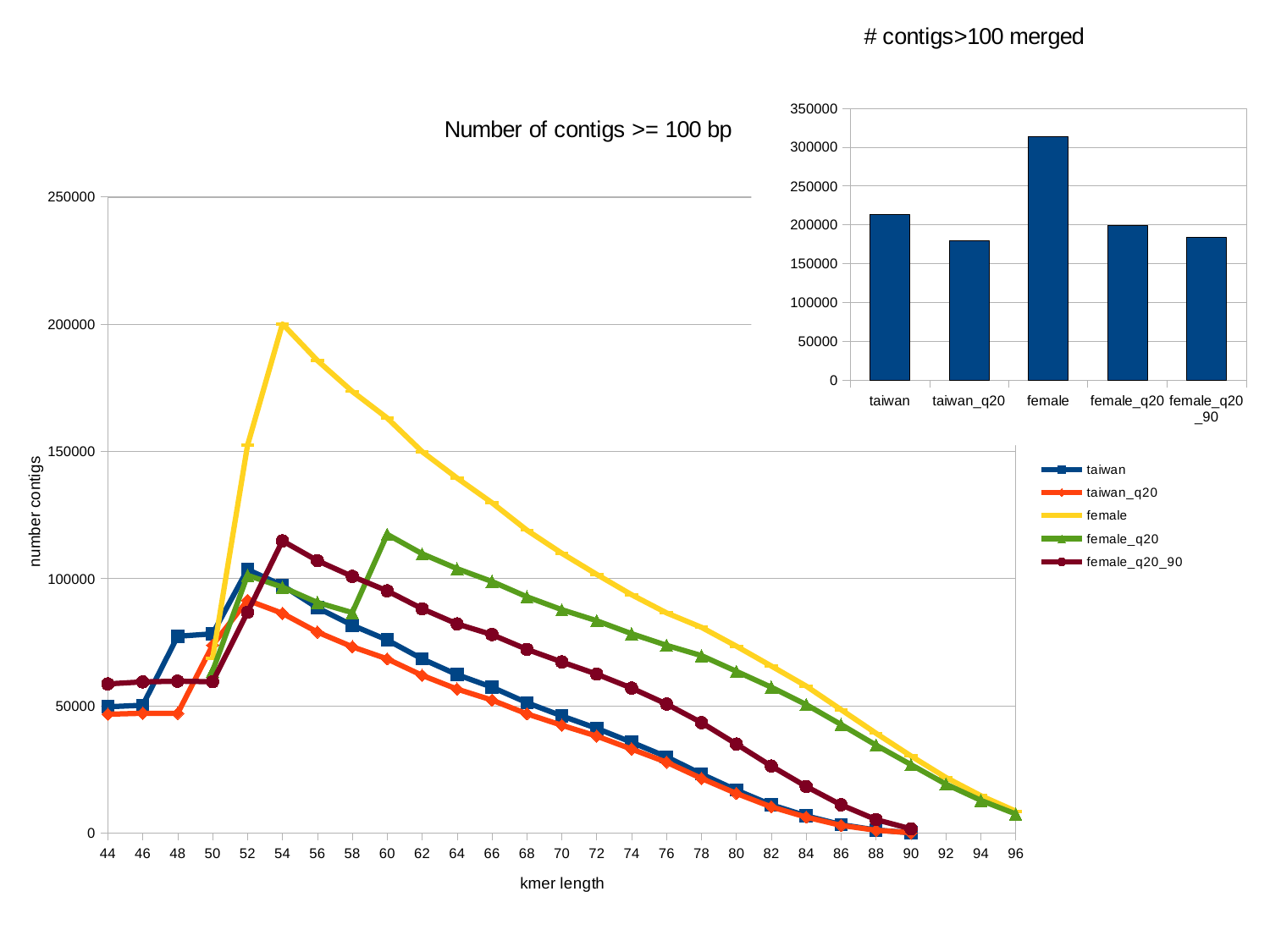

### Chart: # contigs>100 merged

| Category | merged |
|---|---|
| taiwan | 213724.0 |
| taiwan_q20 | 179796.0 |
| female | 313232.0 |
| female_q20 | 198789.0 |
| female_q20_90 | 184155.0 |
#

### Chart: Number of contigs >= 100 bp

| Category | taiwan | taiwan_q20 | female | female_q20 | female_q20_90 |
|---|---|---|---|---|---|
| 44 | 49619.0 | 46685.0 | None | None | 58604.0 |
| 46 | 50234.0 | 47071.0 | None | None | 59390.0 |
| 48 | 77330.0 | 47030.0 | None | None | 59677.0 |
| 50 | 78289.0 | 73853.0 | 68594.0 | 63625.0 | 59454.0 |
| 52 | 103572.0 | 91481.0 | 152340.0 | 101303.0 | 86729.0 |
| 54 | 97309.0 | 86337.0 | 200106.0 | 96624.0 | 114828.0 |
| 56 | 88524.0 | 78968.0 | 185741.0 | 90624.0 | 107046.0 |
| 58 | 81664.0 | 73209.0 | 173572.0 | 86615.0 | 100848.0 |
| 60 | 75870.0 | 68432.0 | 163107.0 | 117393.0 | 95184.0 |
| 62 | 68424.0 | 61969.0 | 149914.0 | 109748.0 | 88157.0 |
| 64 | 62261.0 | 56573.0 | 139514.0 | 103897.0 | 82187.0 |
| 66 | 57318.0 | 52239.0 | 129823.0 | 98849.0 | 77981.0 |
| 68 | 51226.0 | 46842.0 | 119011.0 | 92837.0 | 72174.0 |
| 70 | 46031.0 | 42342.0 | 109954.0 | 87776.0 | 67230.0 |
| 72 | 41132.0 | 38081.0 | 101638.0 | 83435.0 | 62447.0 |
| 74 | 35669.0 | 32988.0 | 93654.0 | 78337.0 | 56953.0 |
| 76 | 29953.0 | 27828.0 | 86522.0 | 73779.0 | 50702.0 |
| 78 | 23184.0 | 21478.0 | 80835.0 | 69724.0 | 43394.0 |
| 80 | 16884.0 | 15570.0 | 73431.0 | 63554.0 | 34972.0 |
| 82 | 11098.0 | 10288.0 | 65634.0 | 57295.0 | 26323.0 |
| 84 | 6762.0 | 6247.0 | 57748.0 | 50484.0 | 18288.0 |
| 86 | 3303.0 | 3023.0 | 48475.0 | 42623.0 | 11076.0 |
| 88 | 1191.0 | 1089.0 | 39213.0 | 34542.0 | 5278.0 |
| 90 | 110.0 | 119.0 | 30291.0 | 26868.0 | 1649.0 |
| 92 | None | None | 21825.0 | 19226.0 | None |
| 94 | None | None | 14684.0 | 12857.0 | None |
| 96 | None | None | 8598.0 | 7485.0 | None |